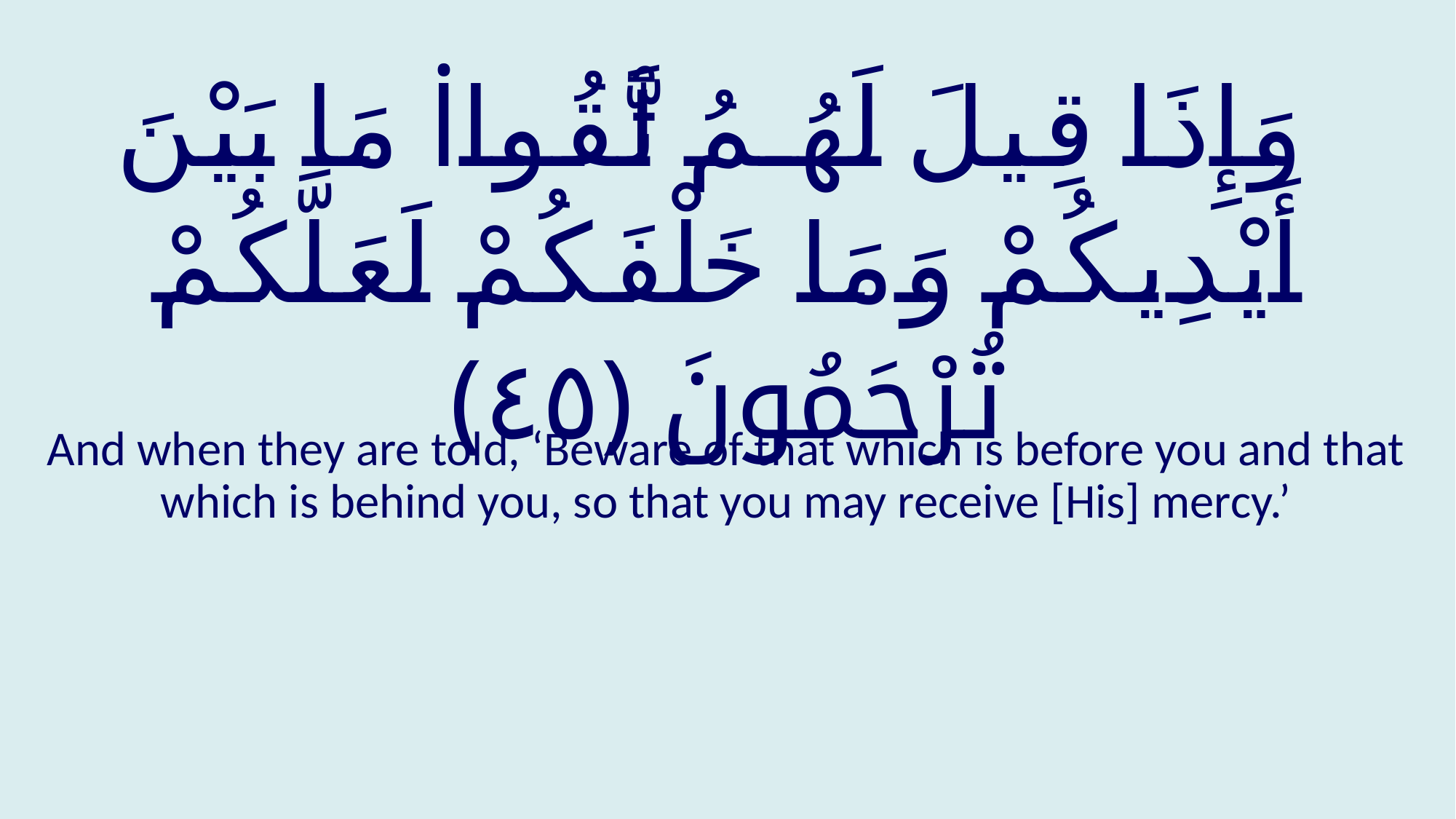

# وَإِذَا قِيلَ لَهُمُ ٱتَّقُوا۟ مَا بَيْنَ أَيْدِيكُمْ وَمَا خَلْفَكُمْ لَعَلَّكُمْ تُرْحَمُونَ ﴿٤٥﴾
And when they are told, ‘Beware of that which is before you and that which is behind you, so that you may receive [His] mercy.’